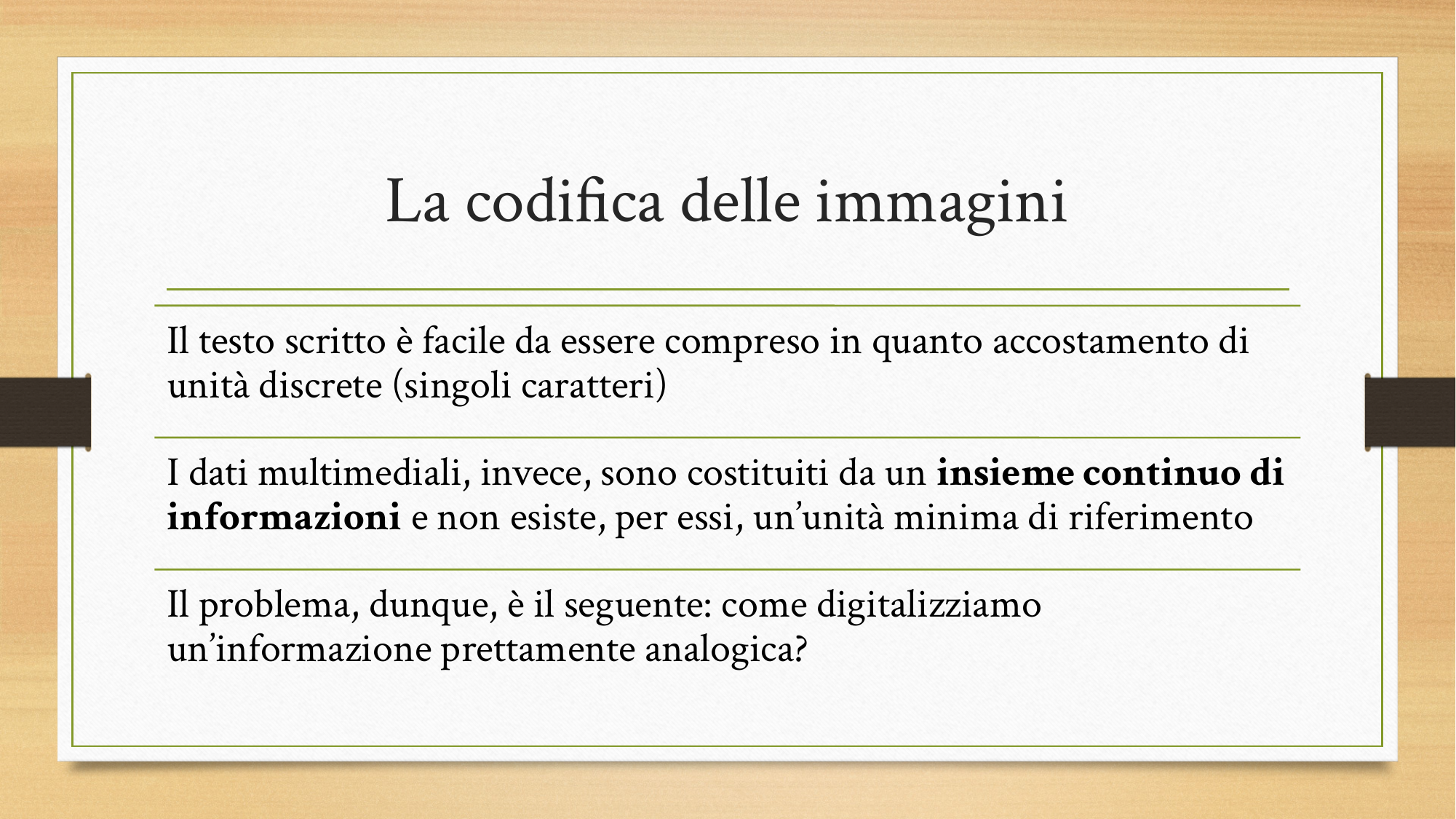

# La codifica delle immagini
Il testo scritto è facile da essere compreso in quanto accostamento di unità discrete (singoli caratteri)
I dati multimediali, invece, sono costituiti da un insieme continuo di informazioni e non esiste, per essi, un’unità minima di riferimento
Il problema, dunque, è il seguente: come digitalizziamo un’informazione prettamente analogica?